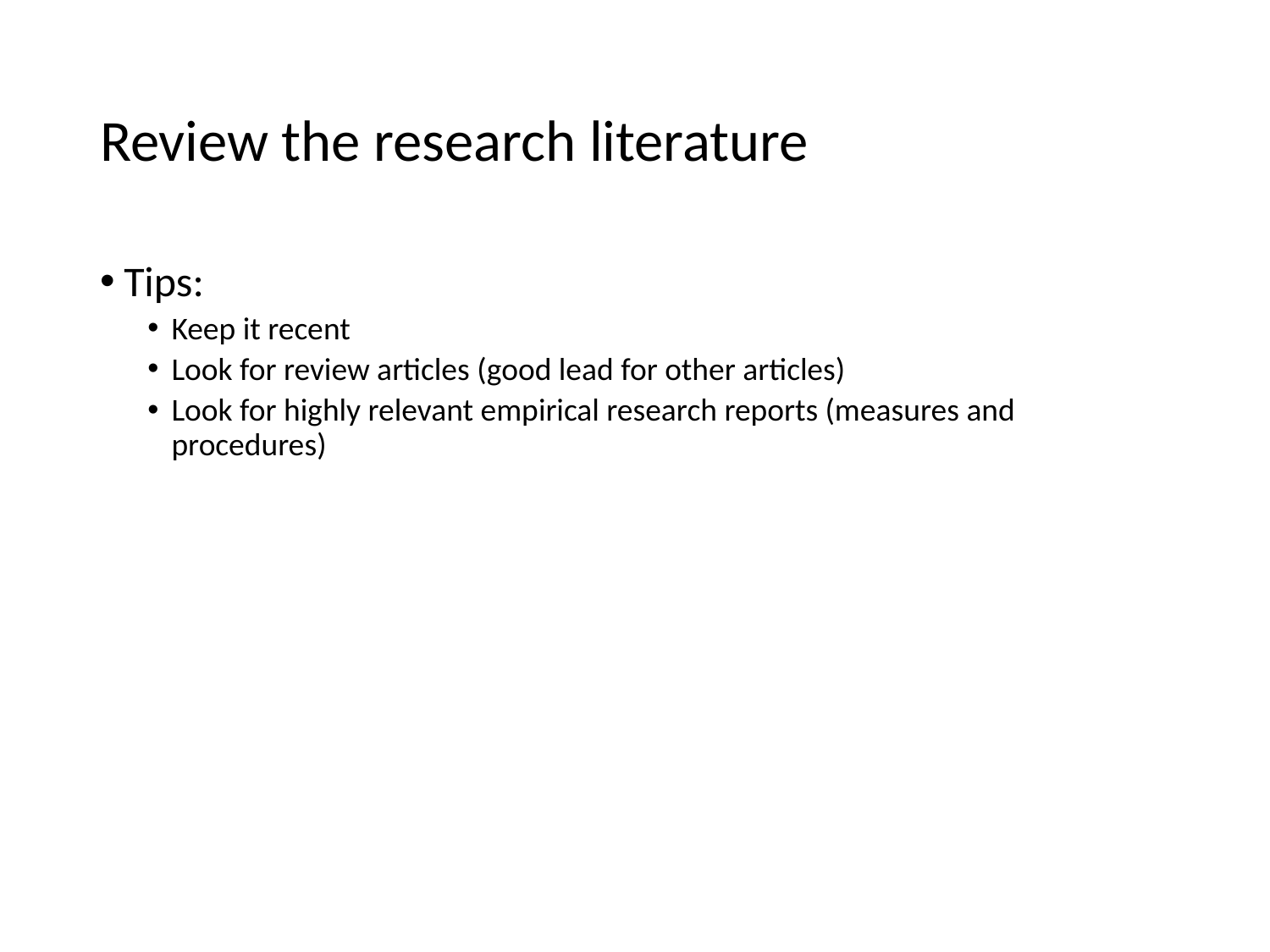

# Review the research literature
Tips:
Keep it recent
Look for review articles (good lead for other articles)
Look for highly relevant empirical research reports (measures and procedures)